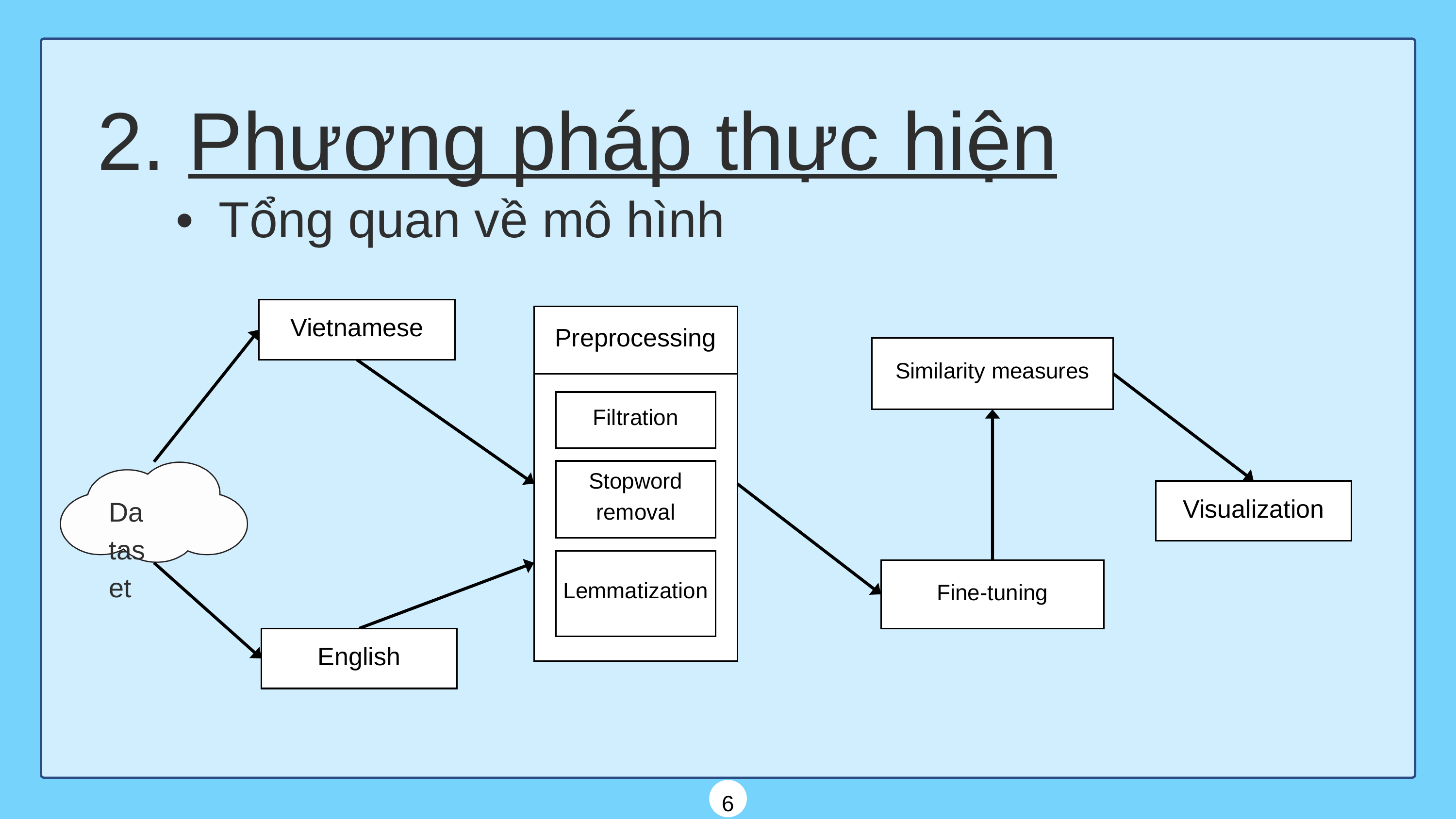

| 2. Phương pháp thực hiện |
| --- |
|  |
| --- |
| Tổng quan về mô hình |
| --- |

Vietnamese

Preprocessing

Filtration

Stopword removal

Lemmatization

Similarity measures

| Dataset |
| --- |

Visualization

Fine-tuning

English

6